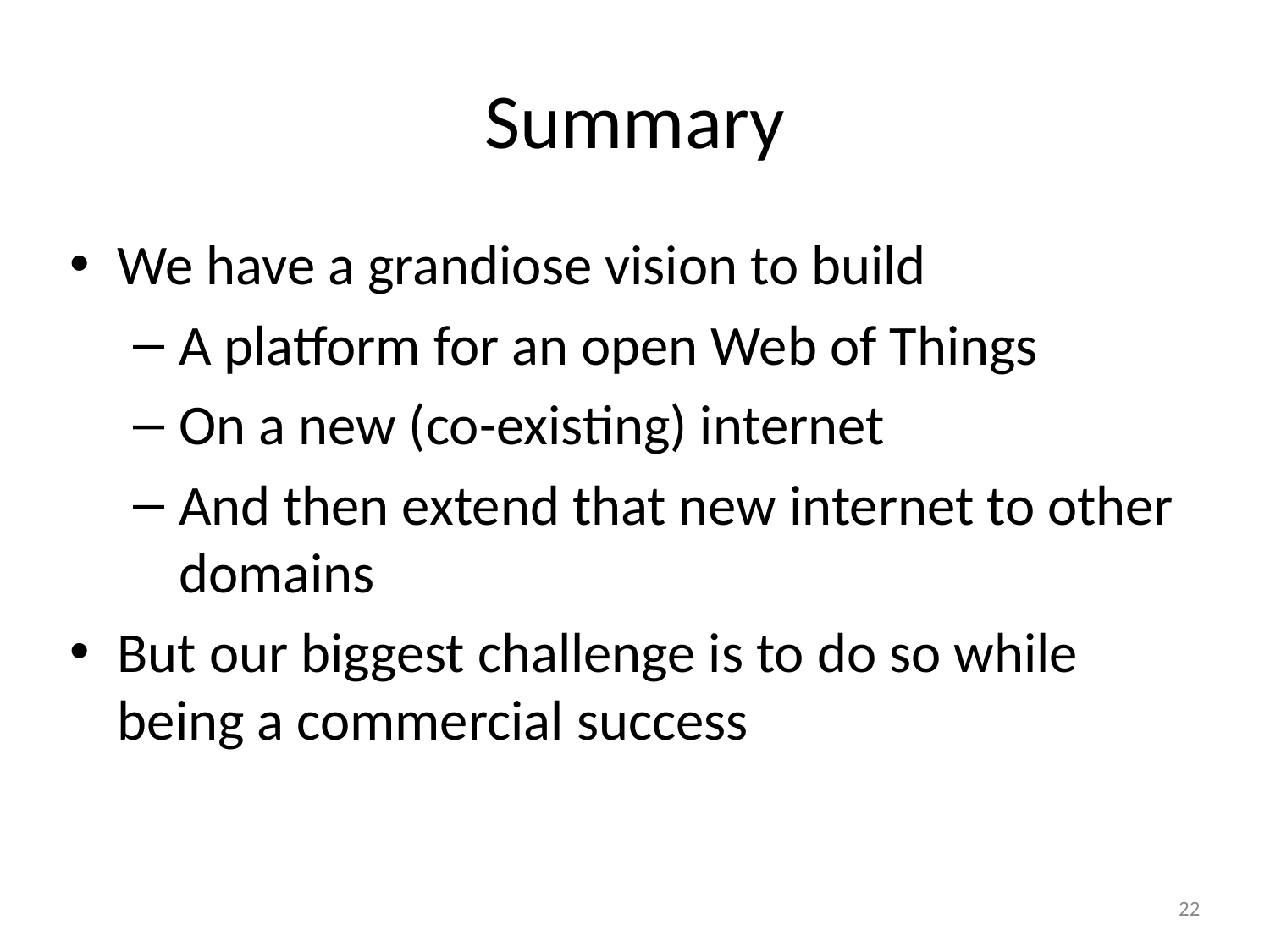

# Summary
We have a grandiose vision to build
A platform for an open Web of Things
On a new (co-existing) internet
And then extend that new internet to other domains
But our biggest challenge is to do so while being a commercial success
22